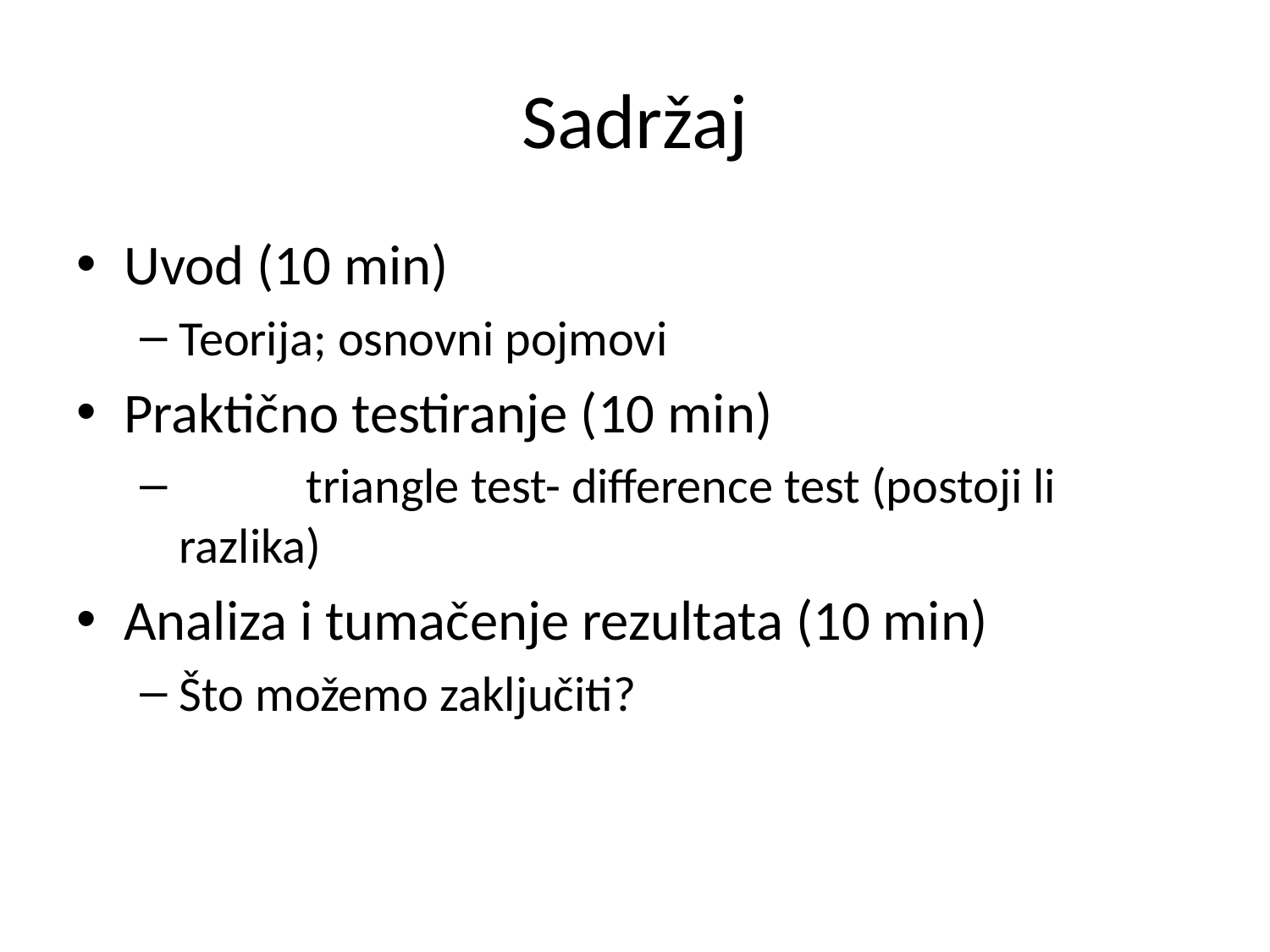

# Sadržaj
Uvod (10 min)
Teorija; osnovni pojmovi
Praktično testiranje (10 min)
	triangle test- difference test (postoji li razlika)
Analiza i tumačenje rezultata (10 min)
Što možemo zaključiti?